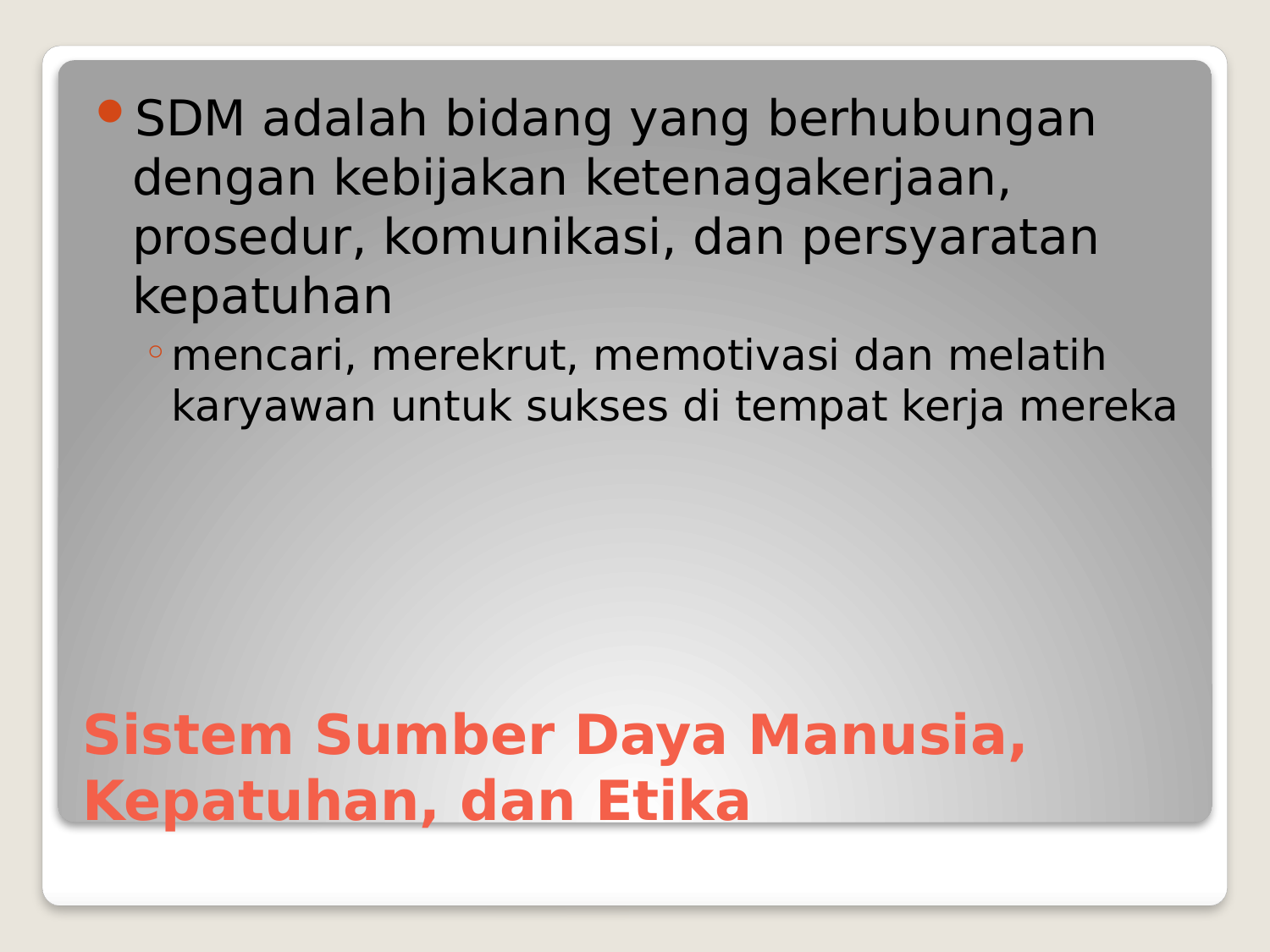

SDM adalah bidang yang berhubungan dengan kebijakan ketenagakerjaan, prosedur, komunikasi, dan persyaratan kepatuhan
mencari, merekrut, memotivasi dan melatih karyawan untuk sukses di tempat kerja mereka
# Sistem Sumber Daya Manusia, Kepatuhan, dan Etika